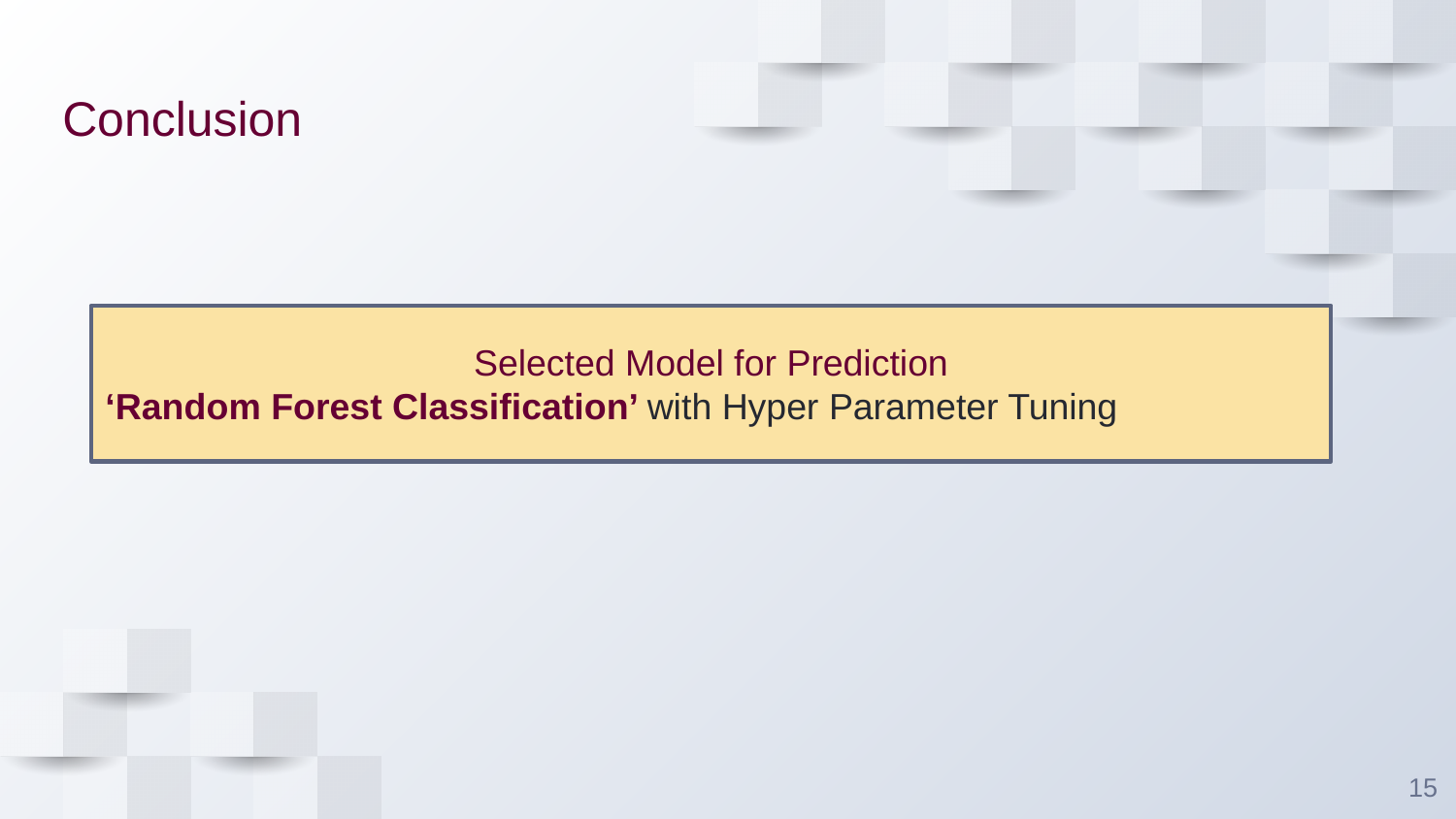

# Conclusion
Selected Model for Prediction
‘Random Forest Classification’ with Hyper Parameter Tuning
15